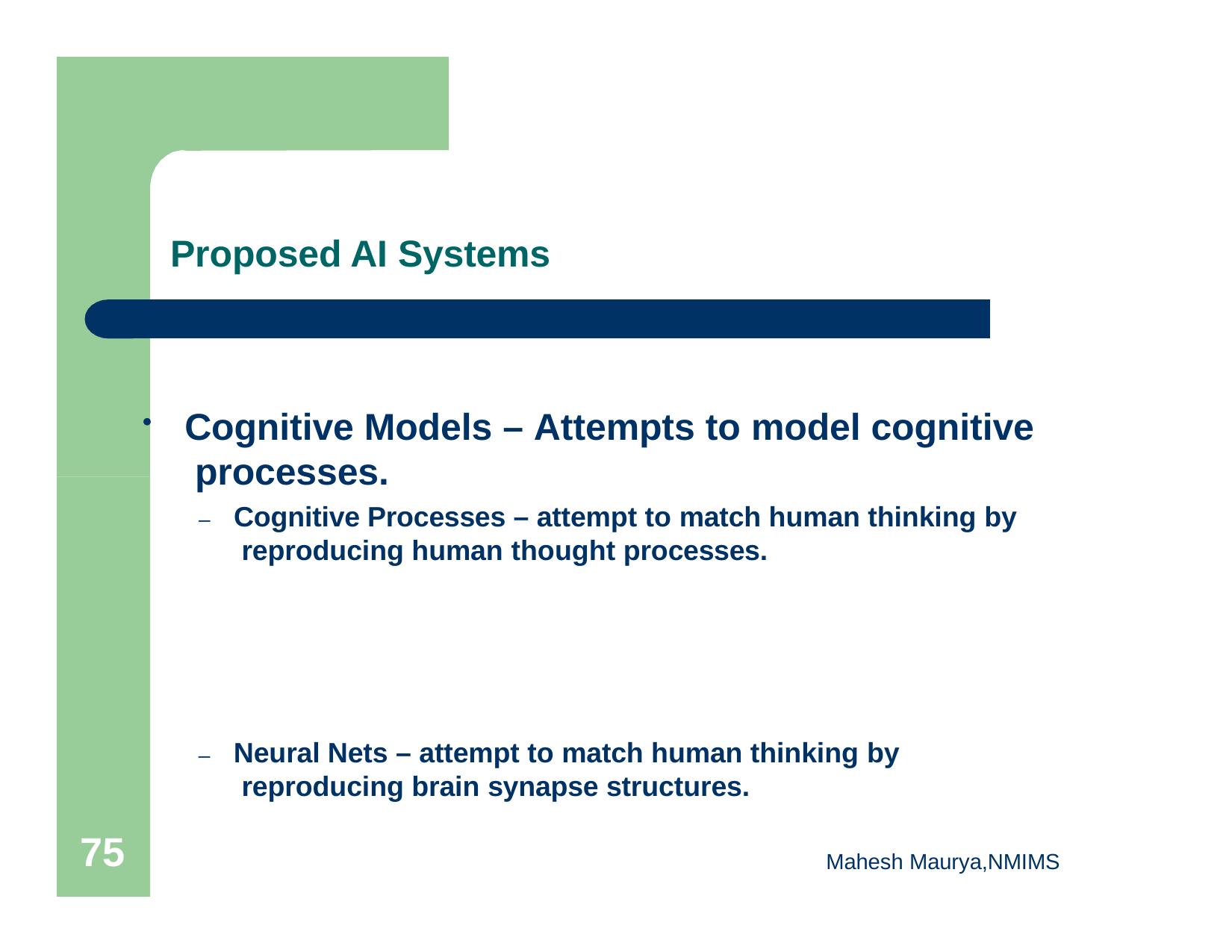

# Proposed AI Systems
Cognitive Models – Attempts to model cognitive  processes.
–	Cognitive Processes – attempt to match human thinking by  reproducing human thought processes.

–	Neural Nets – attempt to match human thinking by  reproducing brain synapse structures.
75
Mahesh Maurya,NMIMS